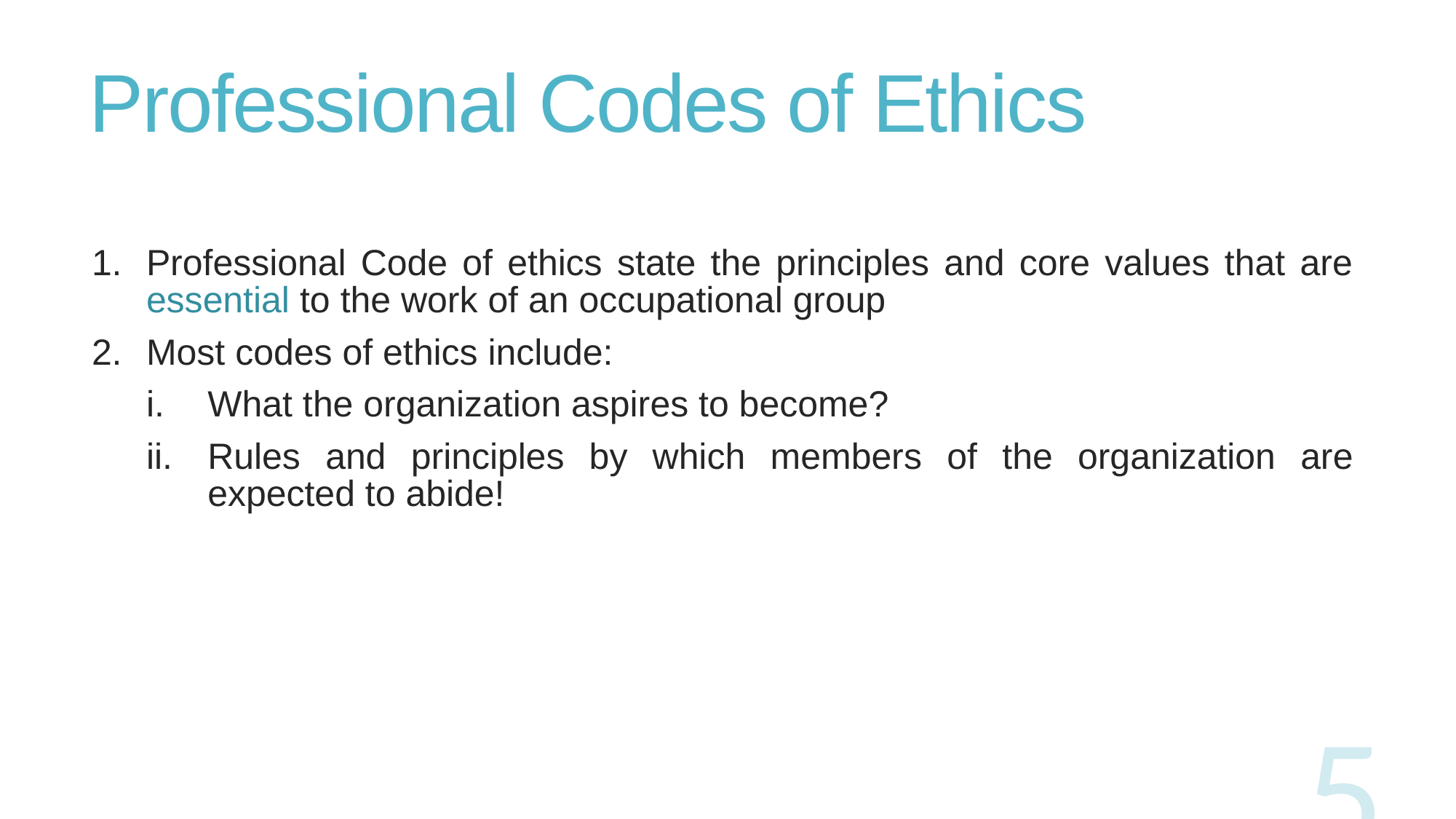

# Professional Codes of Ethics
Professional Code of ethics state the principles and core values that are essential to the work of an occupational group
Most codes of ethics include:
What the organization aspires to become?
Rules and principles by which members of the organization are expected to abide!
5